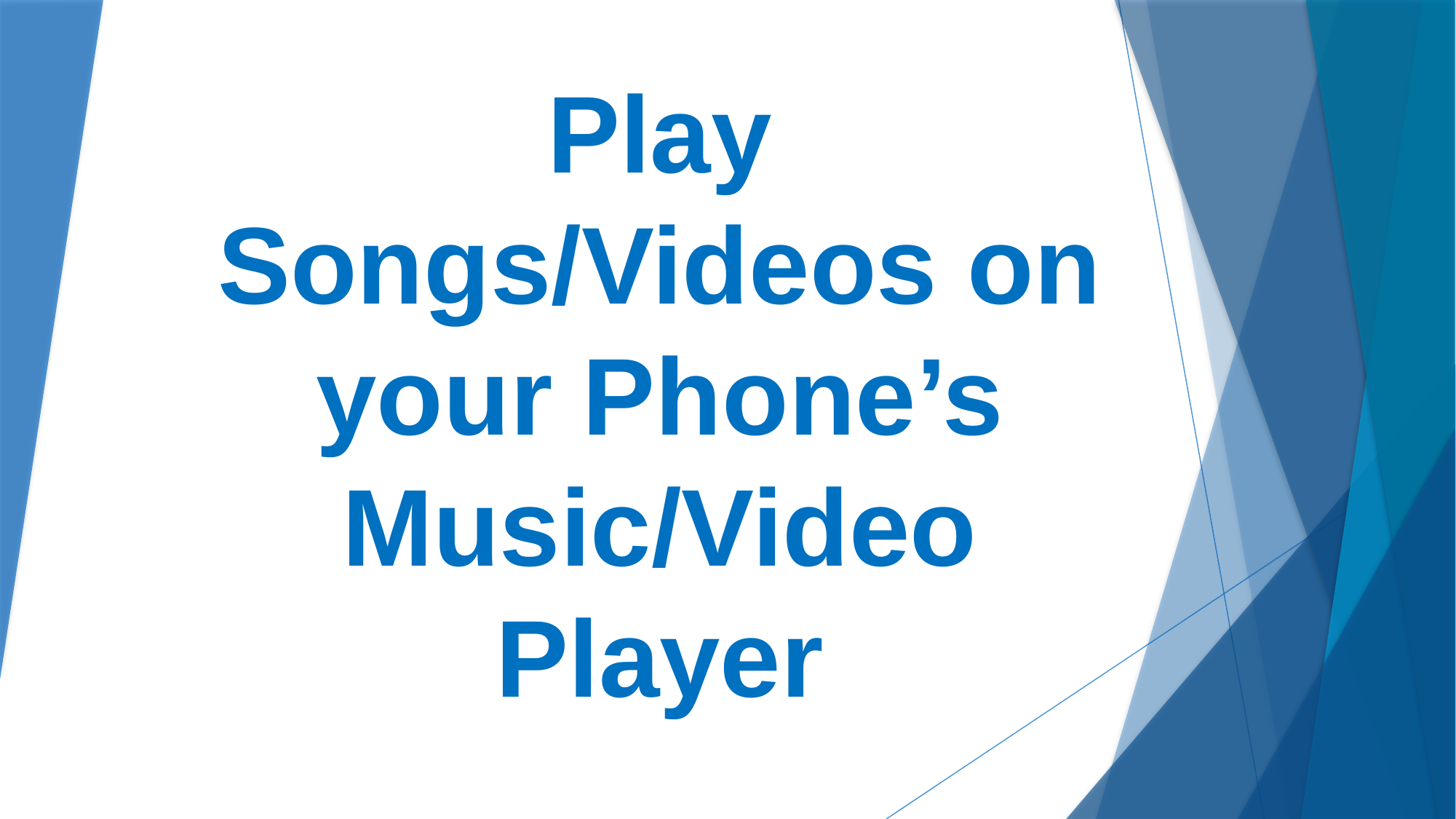

# Play Songs/Videos on your Phone’s Music/Video Player